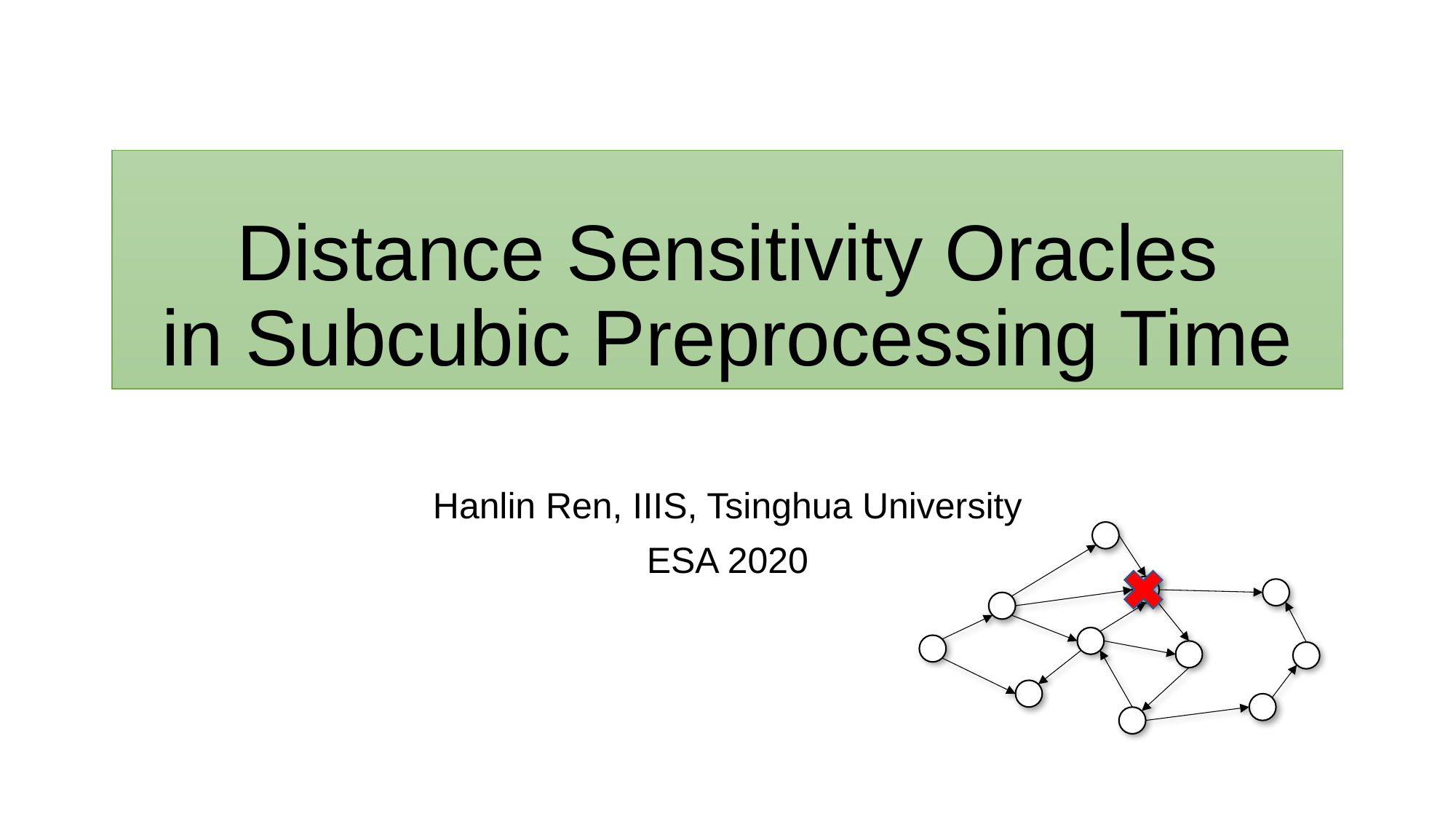

# Distance Sensitivity Oracles in Subcubic Preprocessing Time
Hanlin Ren, IIIS, Tsinghua University
ESA 2020